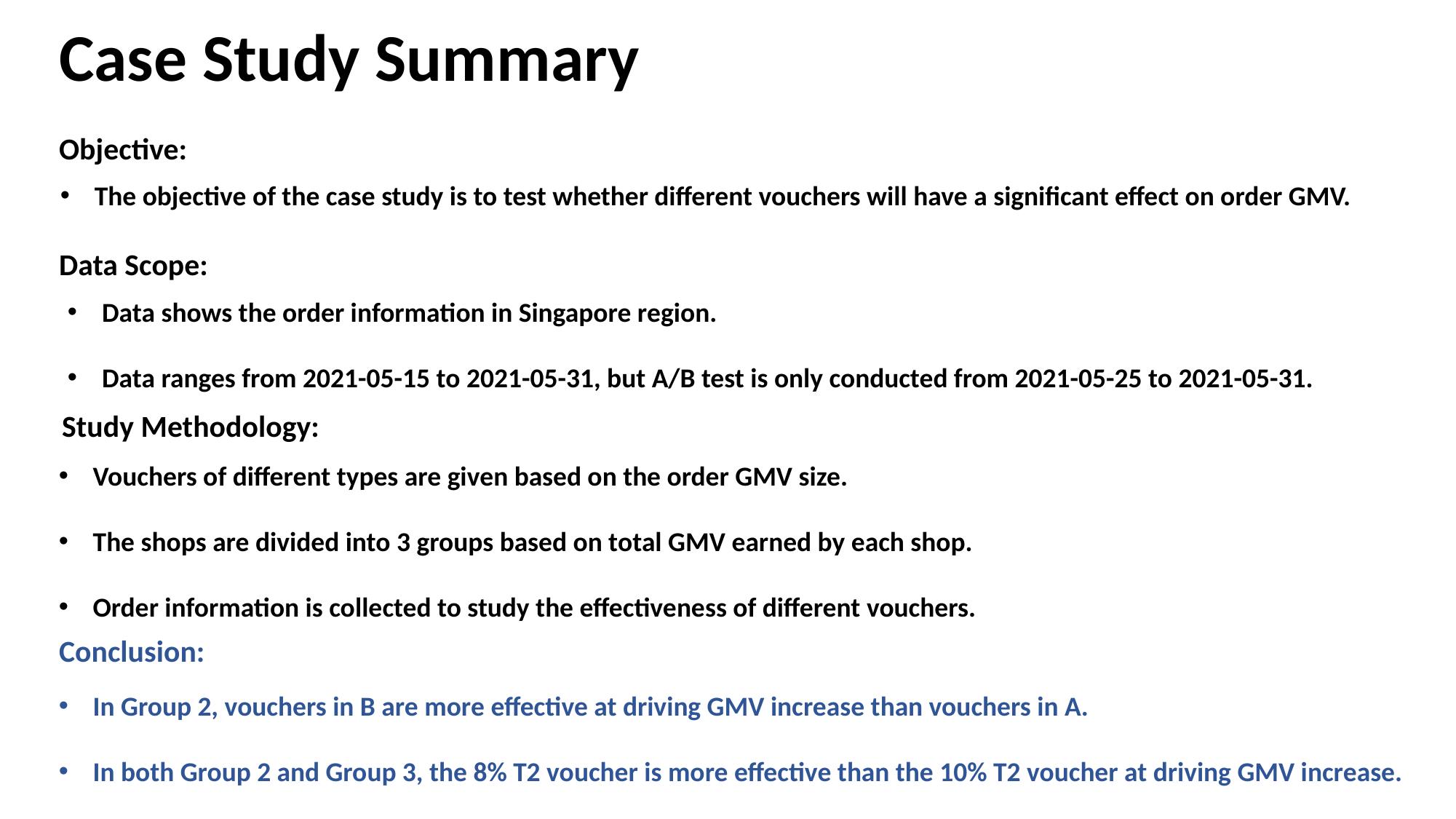

Case Study Summary

Objective:
The objective of the case study is to test whether different vouchers will have a significant effect on order GMV.
Data Scope:
Data shows the order information in Singapore region.

Data ranges from 2021-05-15 to 2021-05-31, but A/B test is only conducted from 2021-05-25 to 2021-05-31.
Study Methodology:

Vouchers of different types are given based on the order GMV size.

The shops are divided into 3 groups based on total GMV earned by each shop.

Order information is collected to study the effectiveness of different vouchers.
Conclusion:

In Group 2, vouchers in B are more effective at driving GMV increase than vouchers in A.

In both Group 2 and Group 3, the 8% T2 voucher is more effective than the 10% T2 voucher at driving GMV increase.